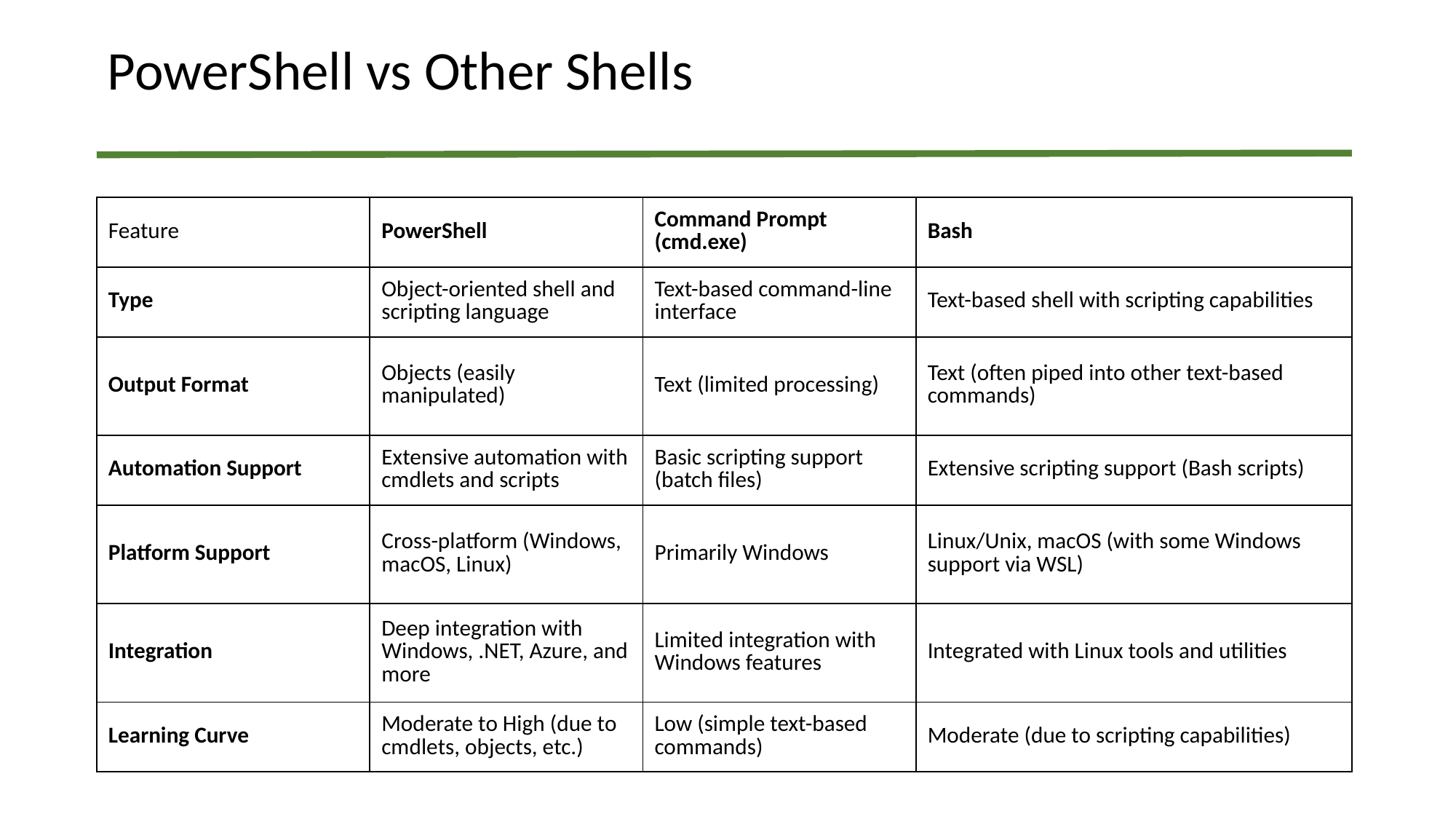

# PowerShell vs Other Shells
| Feature | PowerShell | Command Prompt (cmd.exe) | Bash |
| --- | --- | --- | --- |
| Type | Object-oriented shell and scripting language | Text-based command-line interface | Text-based shell with scripting capabilities |
| Output Format | Objects (easily manipulated) | Text (limited processing) | Text (often piped into other text-based commands) |
| Automation Support | Extensive automation with cmdlets and scripts | Basic scripting support (batch files) | Extensive scripting support (Bash scripts) |
| Platform Support | Cross-platform (Windows, macOS, Linux) | Primarily Windows | Linux/Unix, macOS (with some Windows support via WSL) |
| Integration | Deep integration with Windows, .NET, Azure, and more | Limited integration with Windows features | Integrated with Linux tools and utilities |
| Learning Curve | Moderate to High (due to cmdlets, objects, etc.) | Low (simple text-based commands) | Moderate (due to scripting capabilities) |